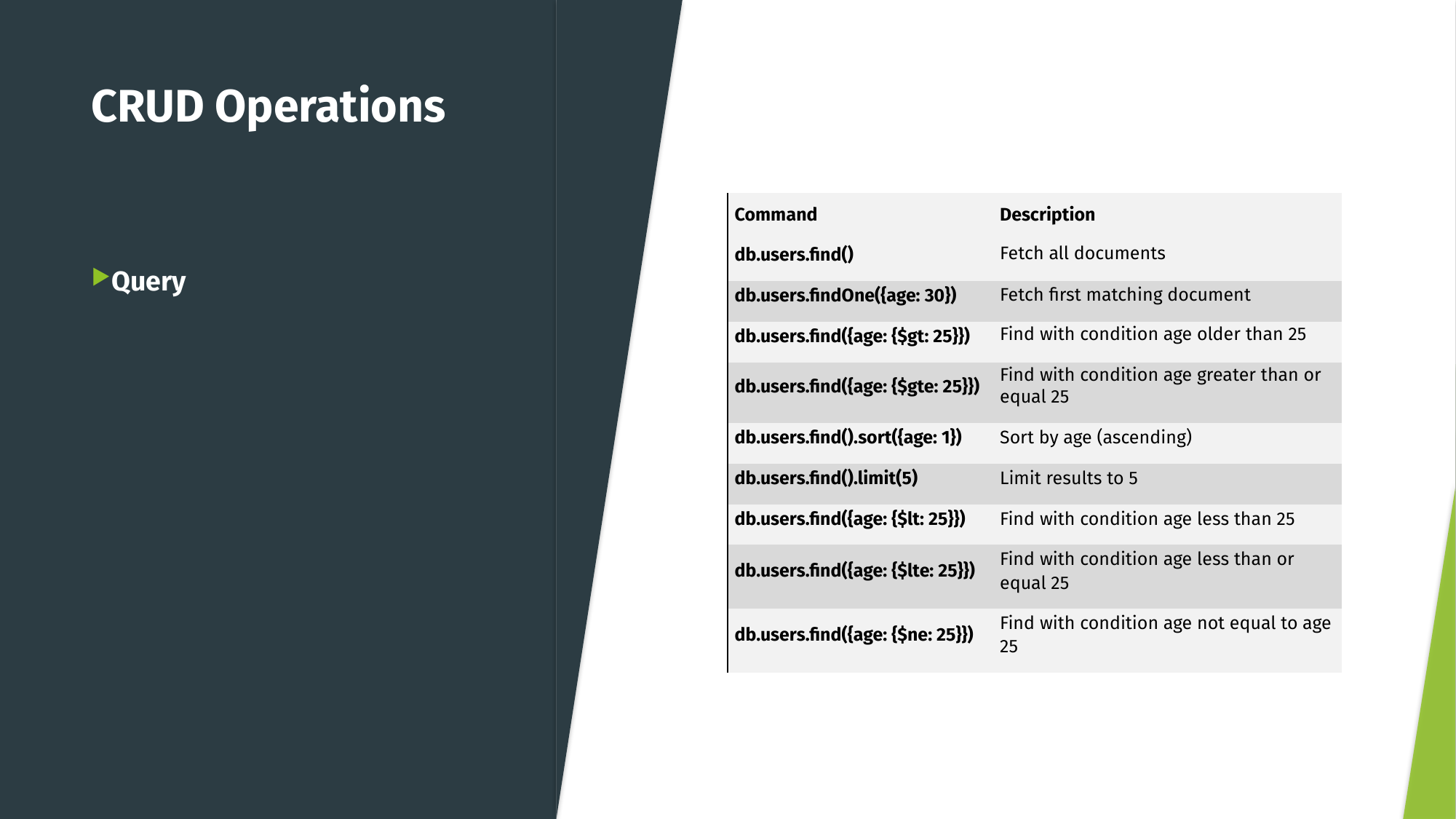

# CRUD Operations
| Command | Description |
| --- | --- |
| db.users.find() | Fetch all documents |
| db.users.findOne({age: 30}) | Fetch first matching document |
| db.users.find({age: {$gt: 25}}) | Find with condition age older than 25 |
| db.users.find({age: {$gte: 25}}) | Find with condition age greater than or equal 25 |
| db.users.find().sort({age: 1}) | Sort by age (ascending) |
| db.users.find().limit(5) | Limit results to 5 |
| db.users.find({age: {$lt: 25}}) | Find with condition age less than 25 |
| db.users.find({age: {$lte: 25}}) | Find with condition age less than or equal 25 |
| db.users.find({age: {$ne: 25}}) | Find with condition age not equal to age 25 |
Query